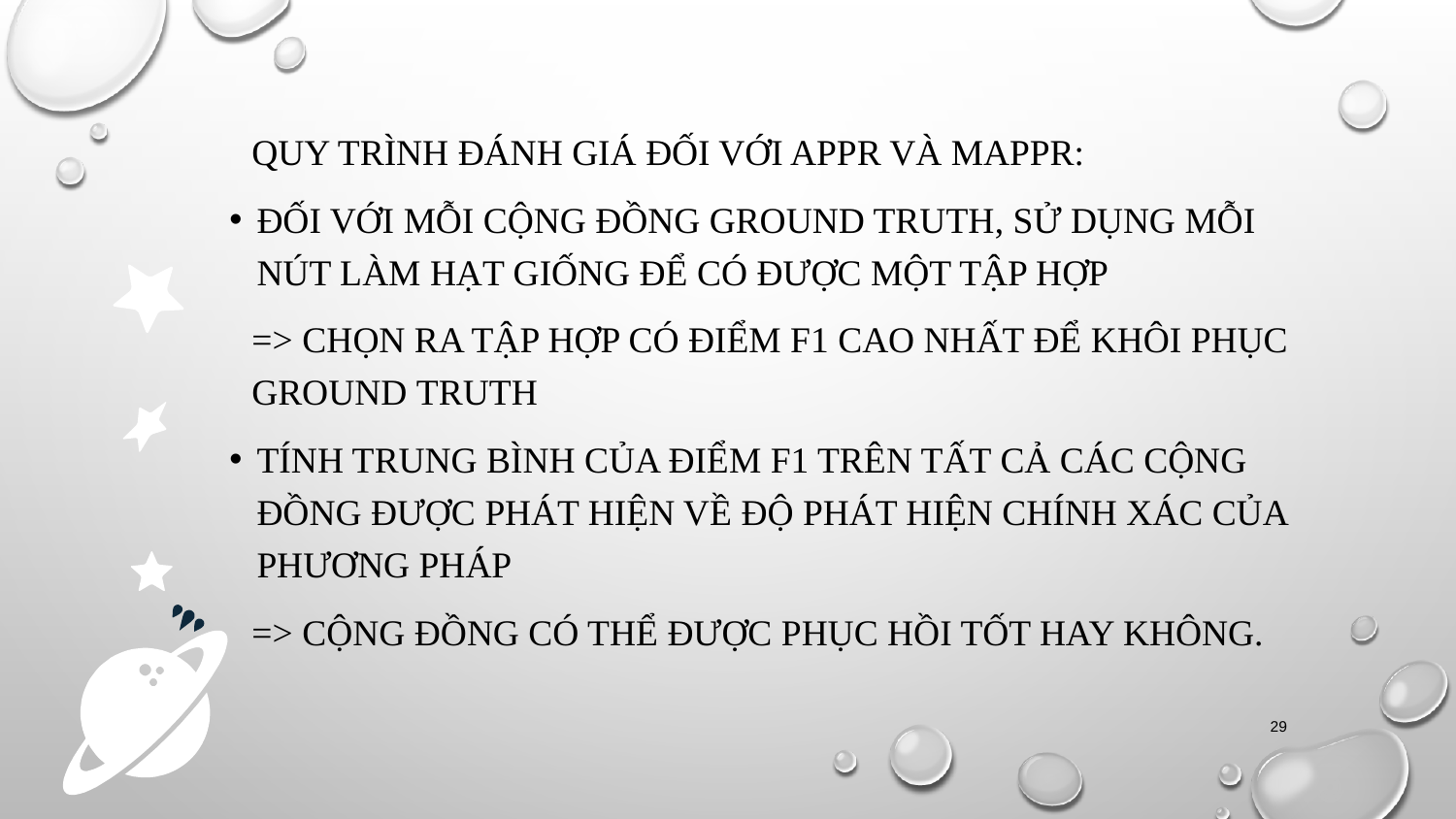

Quy trình đánh giá đối với APPR và MAPPR:
Đối với mỗi cộng đồng ground truth, sử dụng mỗi nút làm hạt giống để có được một tập hợp
=> chọn ra tập hợp có điểm F1 cao nhất để khôi phục ground truth
Tính trung bình của điểm F1 trên tất cả các cộng đồng được phát hiện về độ phát hiện chính xác của phương pháp
=> Cộng đồng có thể được phục hồi tốt hay không.

29